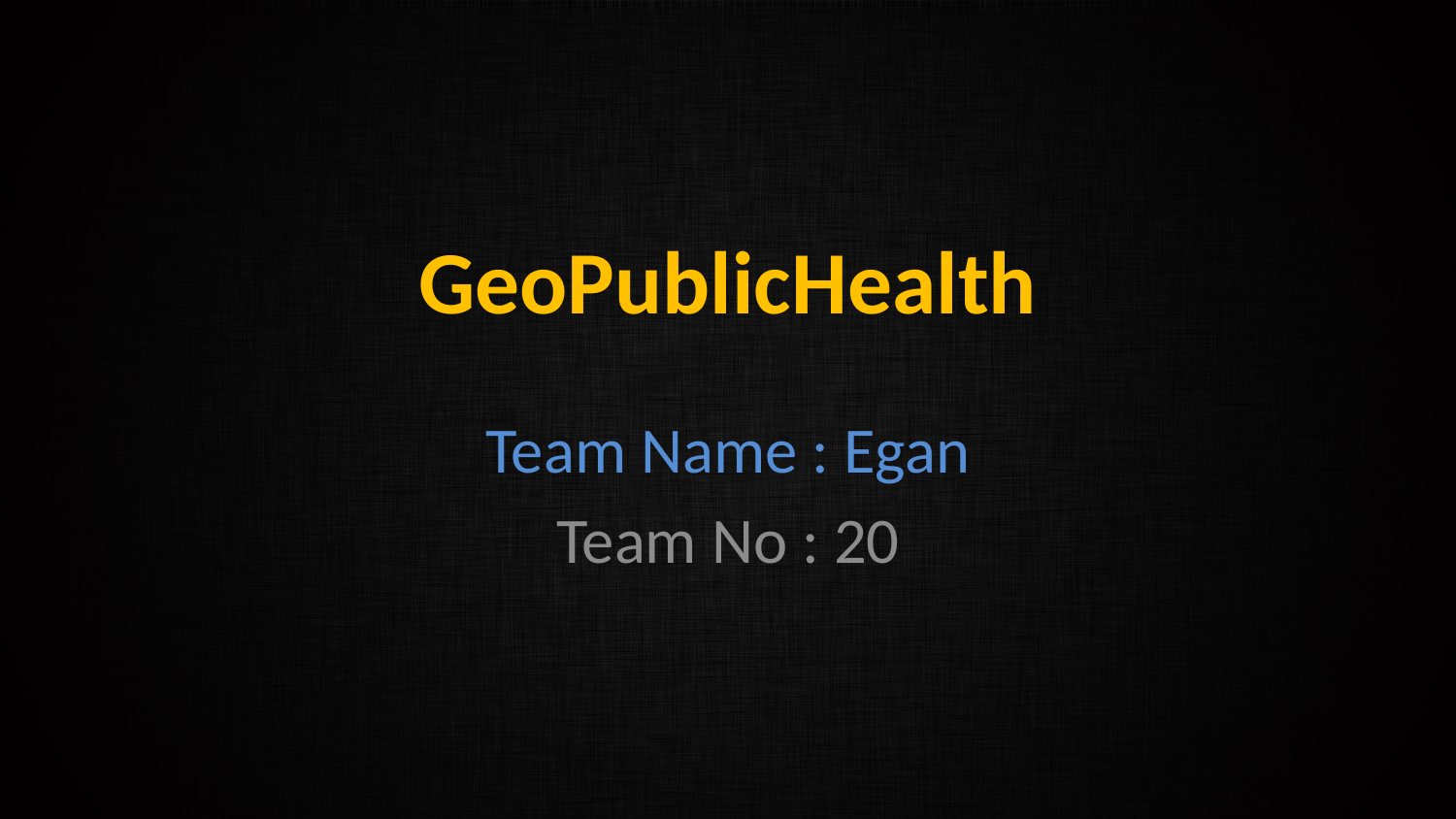

# GeoPublicHealth
Team Name : Egan
Team No : 20